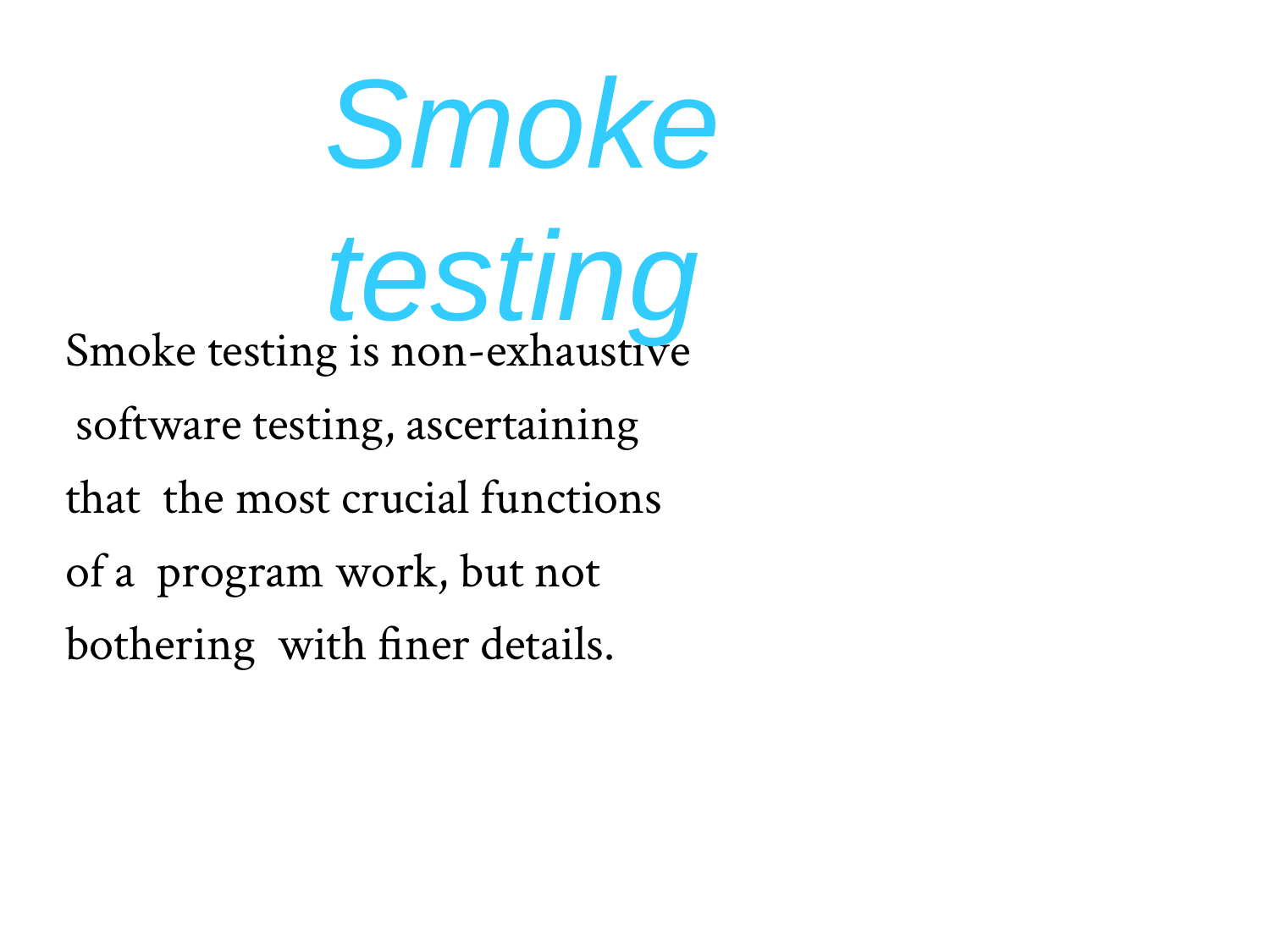

# Smoke testing
Smoke testing is non-exhaustive  software testing, ascertaining that  the most crucial functions of a  program work, but not bothering  with finer details.